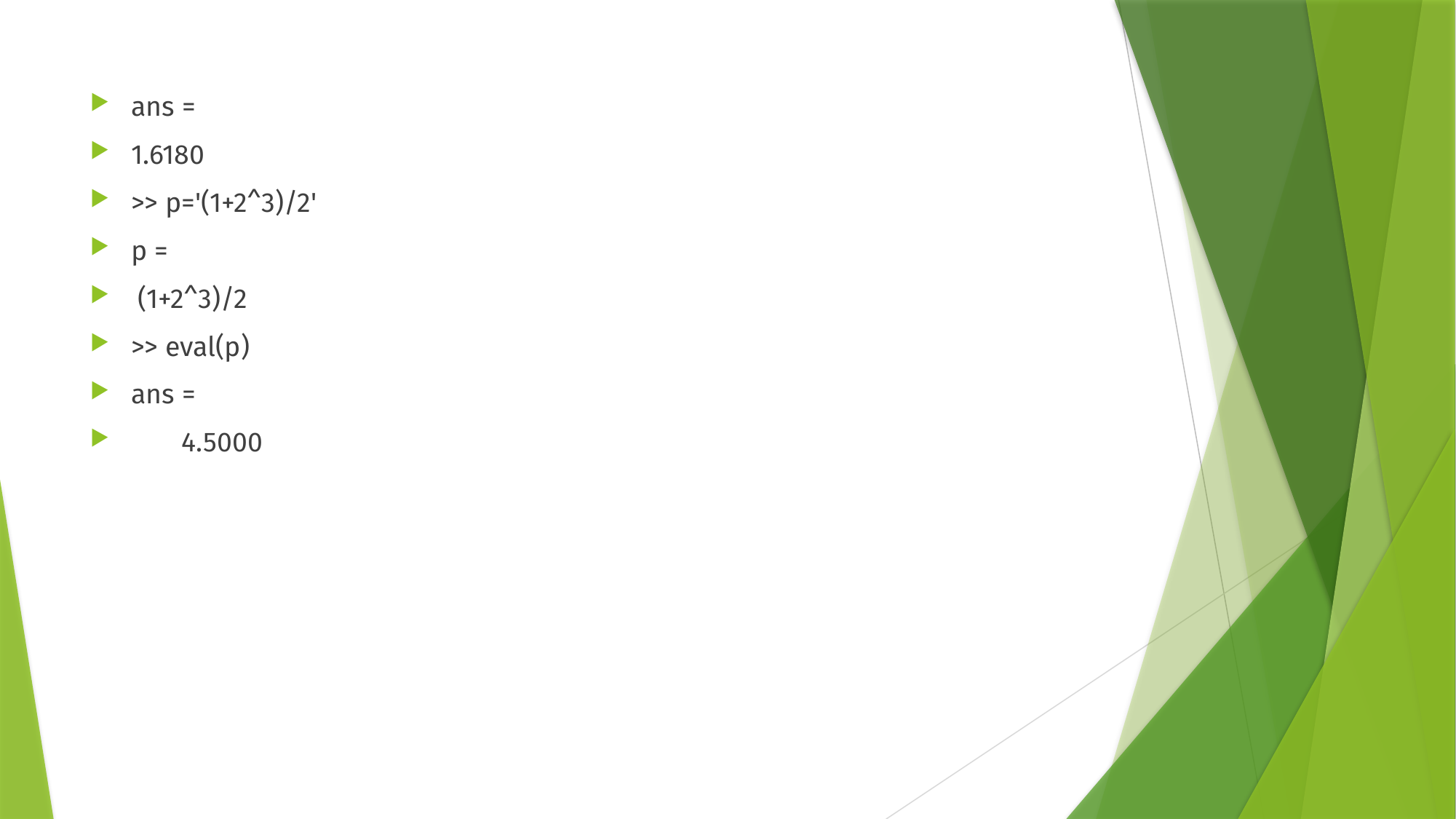

ans =
1.6180
>> p='(1+2^3)/2'
p =
 (1+2^3)/2
>> eval(p)
ans =
       4.5000